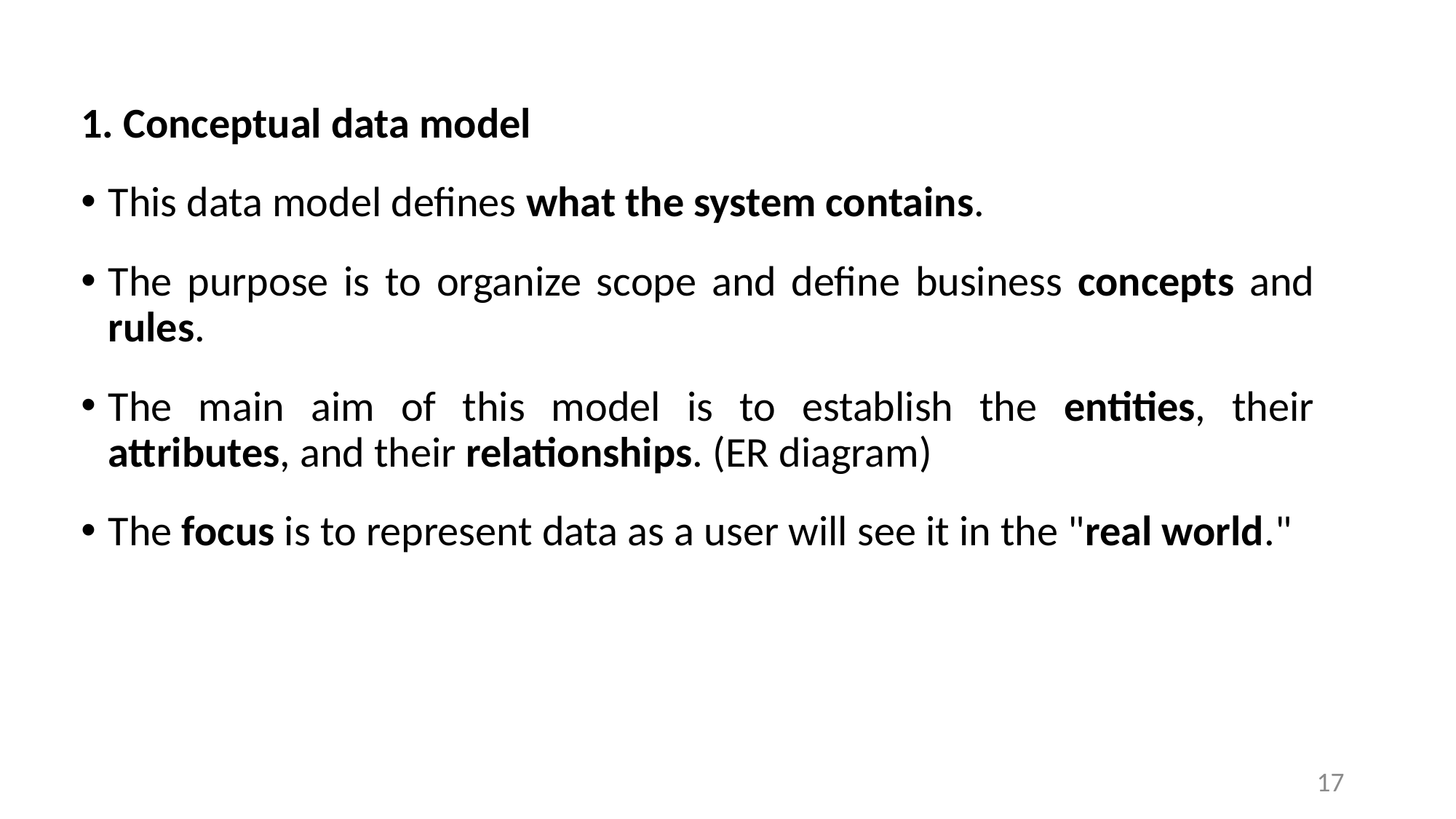

1. Conceptual data model
This data model defines what the system contains.
The purpose is to organize scope and define business concepts and rules.
The main aim of this model is to establish the entities, their attributes, and their relationships. (ER diagram)
The focus is to represent data as a user will see it in the "real world."

17